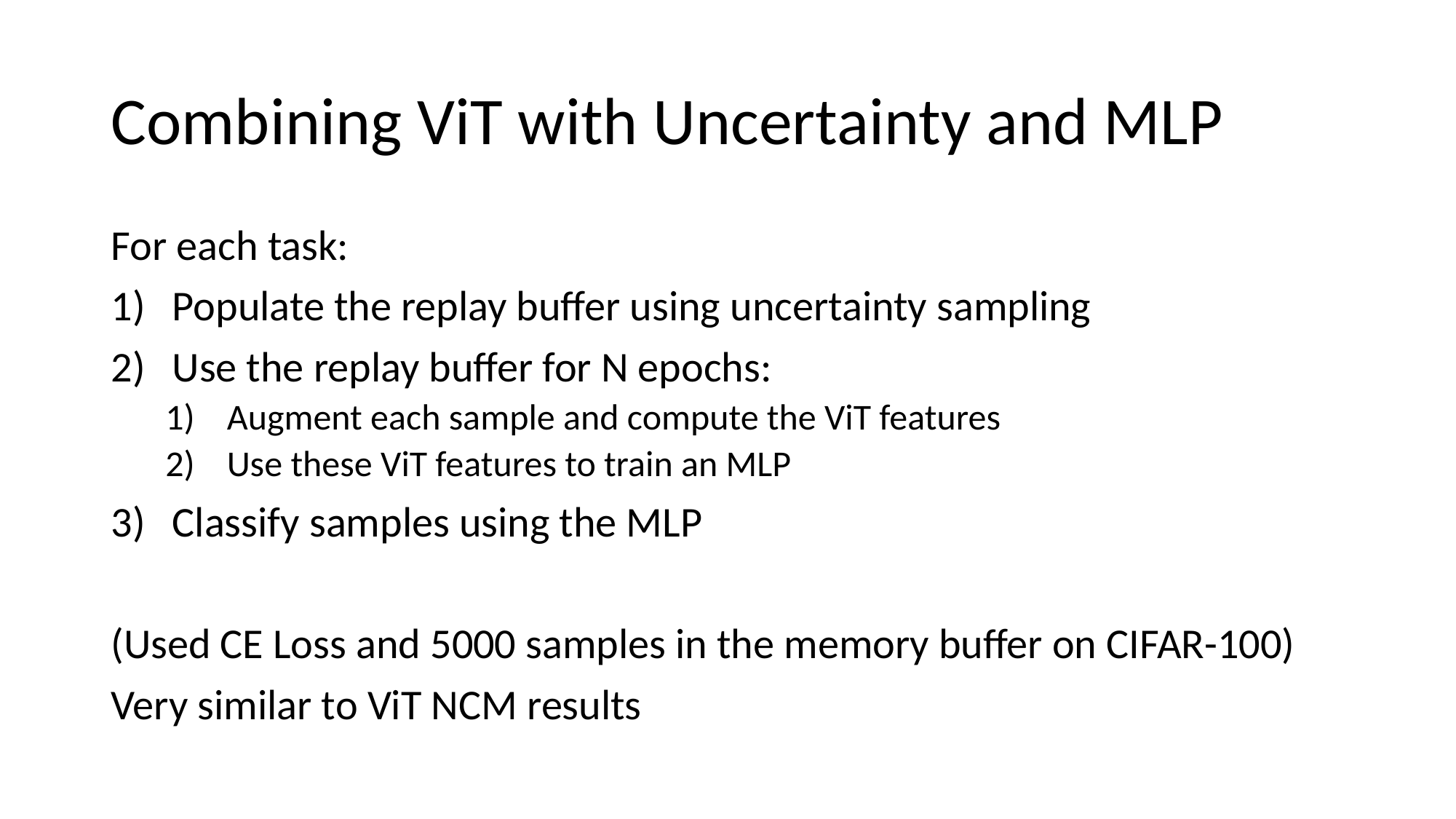

# Combining ViT with Uncertainty and MLP
For each task:
Populate the replay buffer using uncertainty sampling
Use the replay buffer for N epochs:
Augment each sample and compute the ViT features
Use these ViT features to train an MLP
Classify samples using the MLP

(Used CE Loss and 5000 samples in the memory buffer on CIFAR-100)
Very similar to ViT NCM results